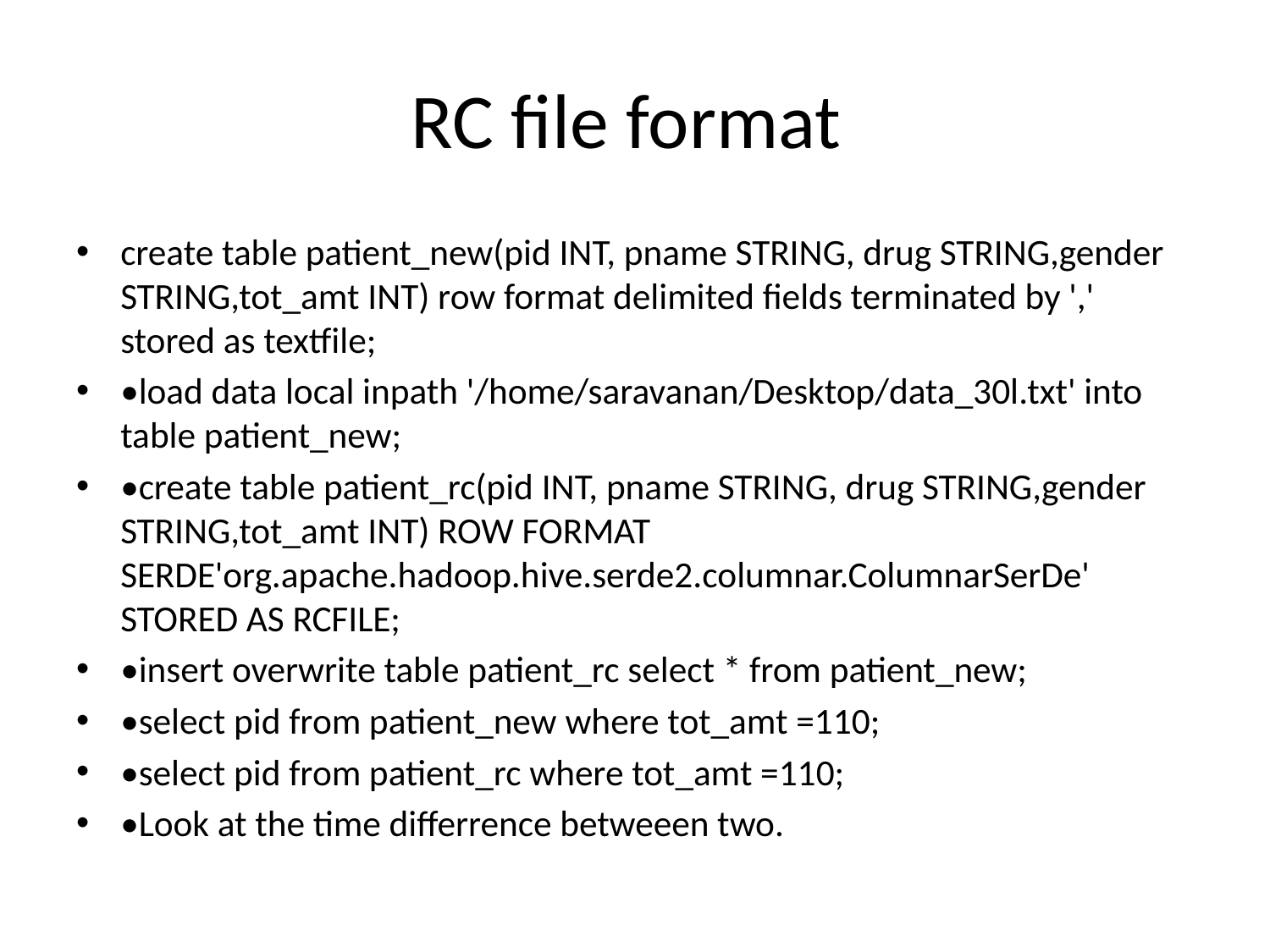

# RC file format
create table patient_new(pid INT, pname STRING, drug STRING,gender STRING,tot_amt INT) row format delimited fields terminated by ',' stored as textfile;
•load data local inpath '/home/saravanan/Desktop/data_30l.txt' into table patient_new;
•create table patient_rc(pid INT, pname STRING, drug STRING,gender STRING,tot_amt INT) ROW FORMAT SERDE'org.apache.hadoop.hive.serde2.columnar.ColumnarSerDe' STORED AS RCFILE;
•insert overwrite table patient_rc select * from patient_new;
•select pid from patient_new where tot_amt =110;
•select pid from patient_rc where tot_amt =110;
•Look at the time differrence betweeen two.